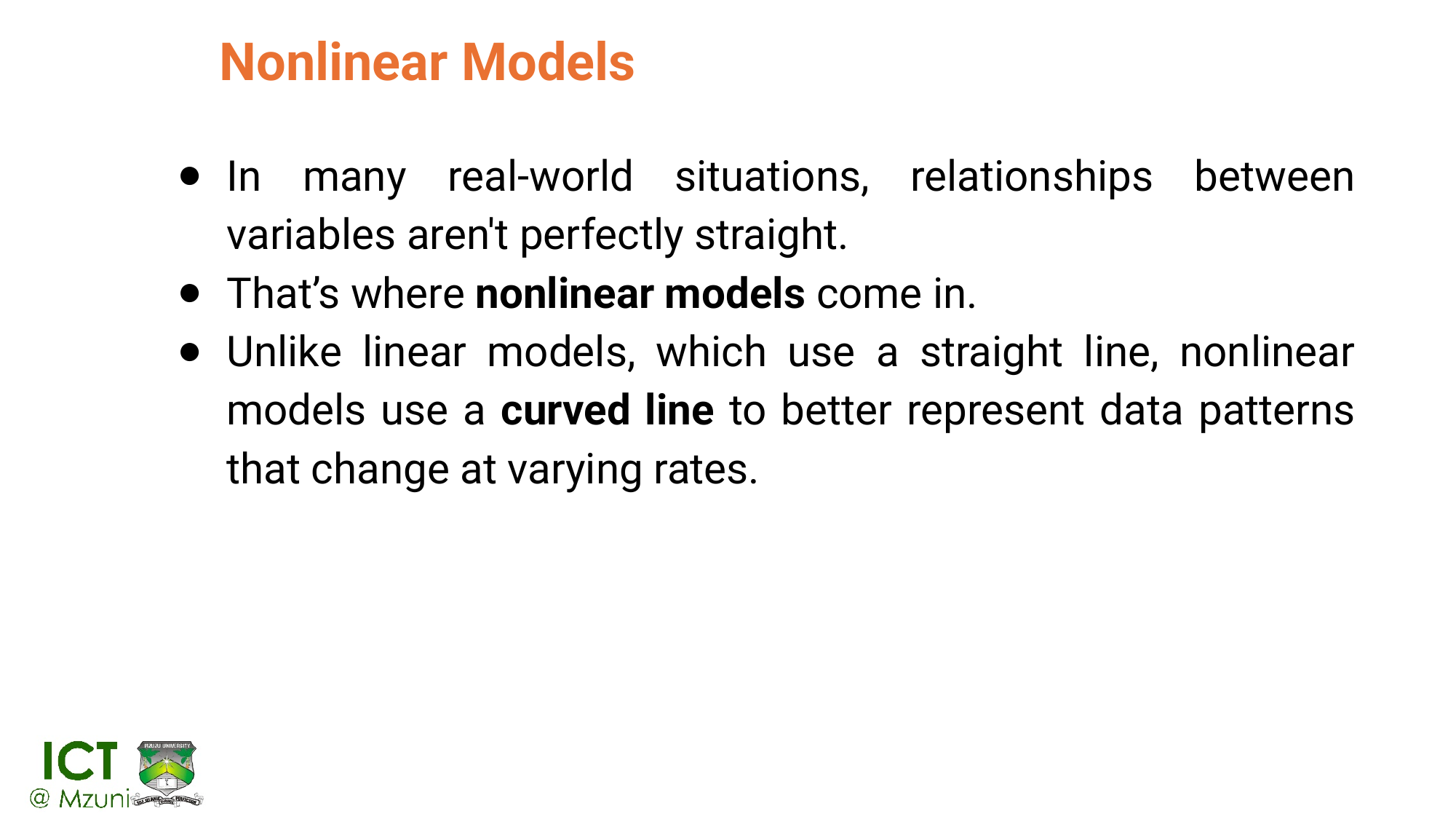

# Nonlinear Models
In many real-world situations, relationships between variables aren't perfectly straight.
That’s where nonlinear models come in.
Unlike linear models, which use a straight line, nonlinear models use a curved line to better represent data patterns that change at varying rates.